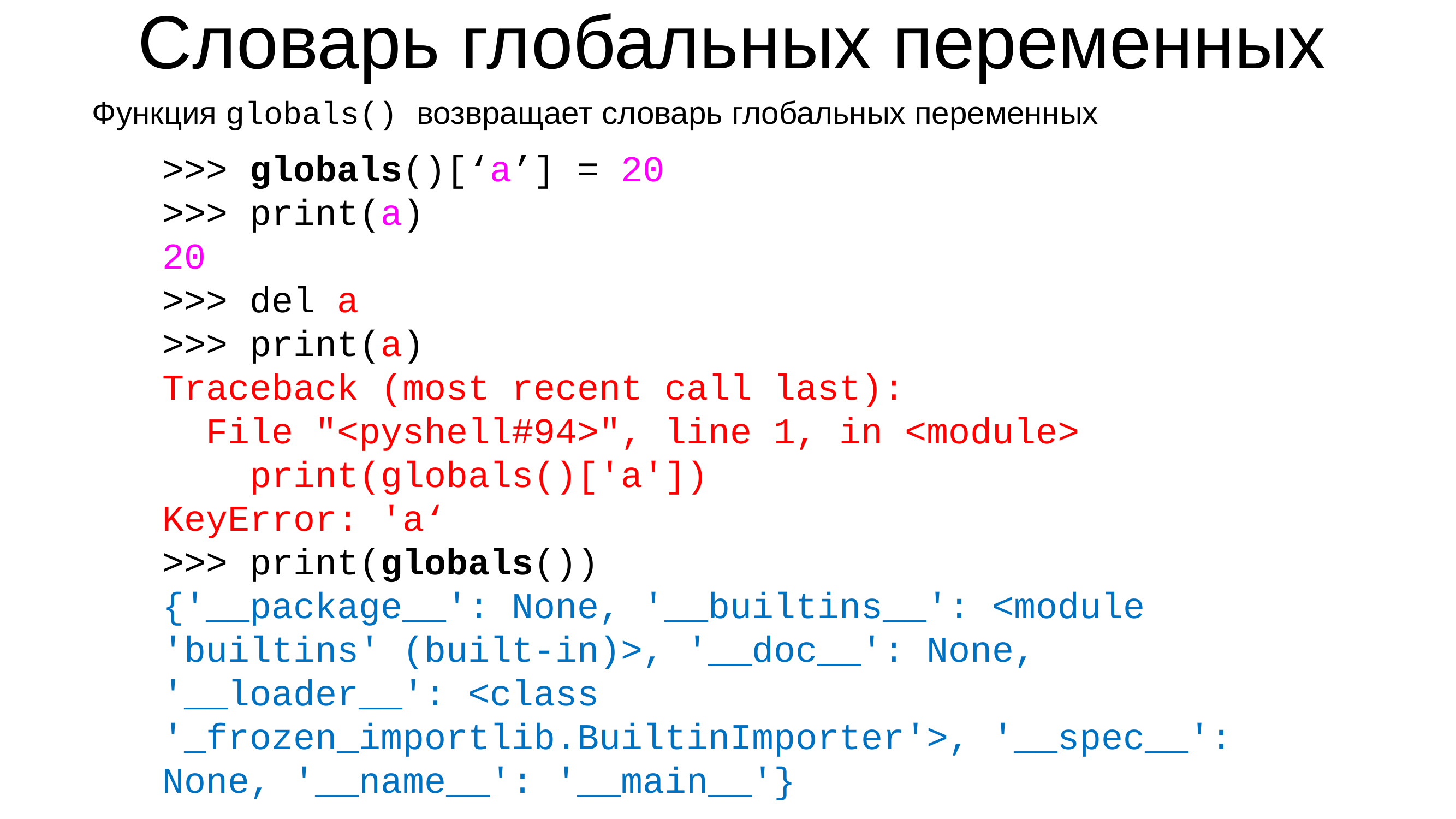

# Словарь глобальных переменных
Функция globals() возвращает словарь глобальных переменных
>>> globals()[‘a’] = 20
>>> print(a)
20
>>> del a
>>> print(a)
Traceback (most recent call last):
  File "<pyshell#94>", line 1, in <module>
    print(globals()['a'])
KeyError: 'a‘
>>> print(globals())
{'__package__': None, '__builtins__': <module 'builtins' (built-in)>, '__doc__': None, '__loader__': <class '_frozen_importlib.BuiltinImporter'>, '__spec__': None, '__name__': '__main__'}

hello():